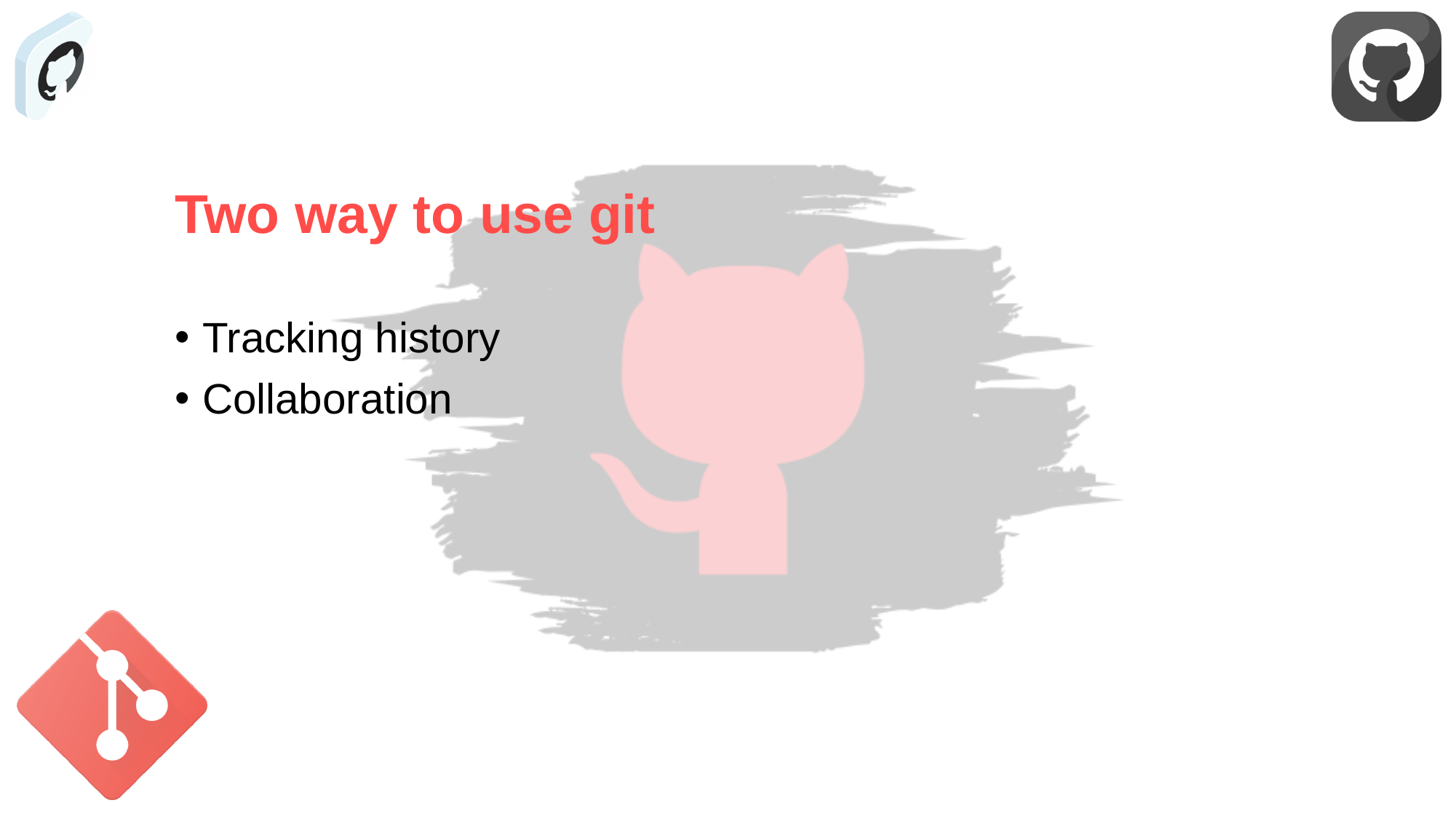

# Two way to use git
Tracking history
Collaboration